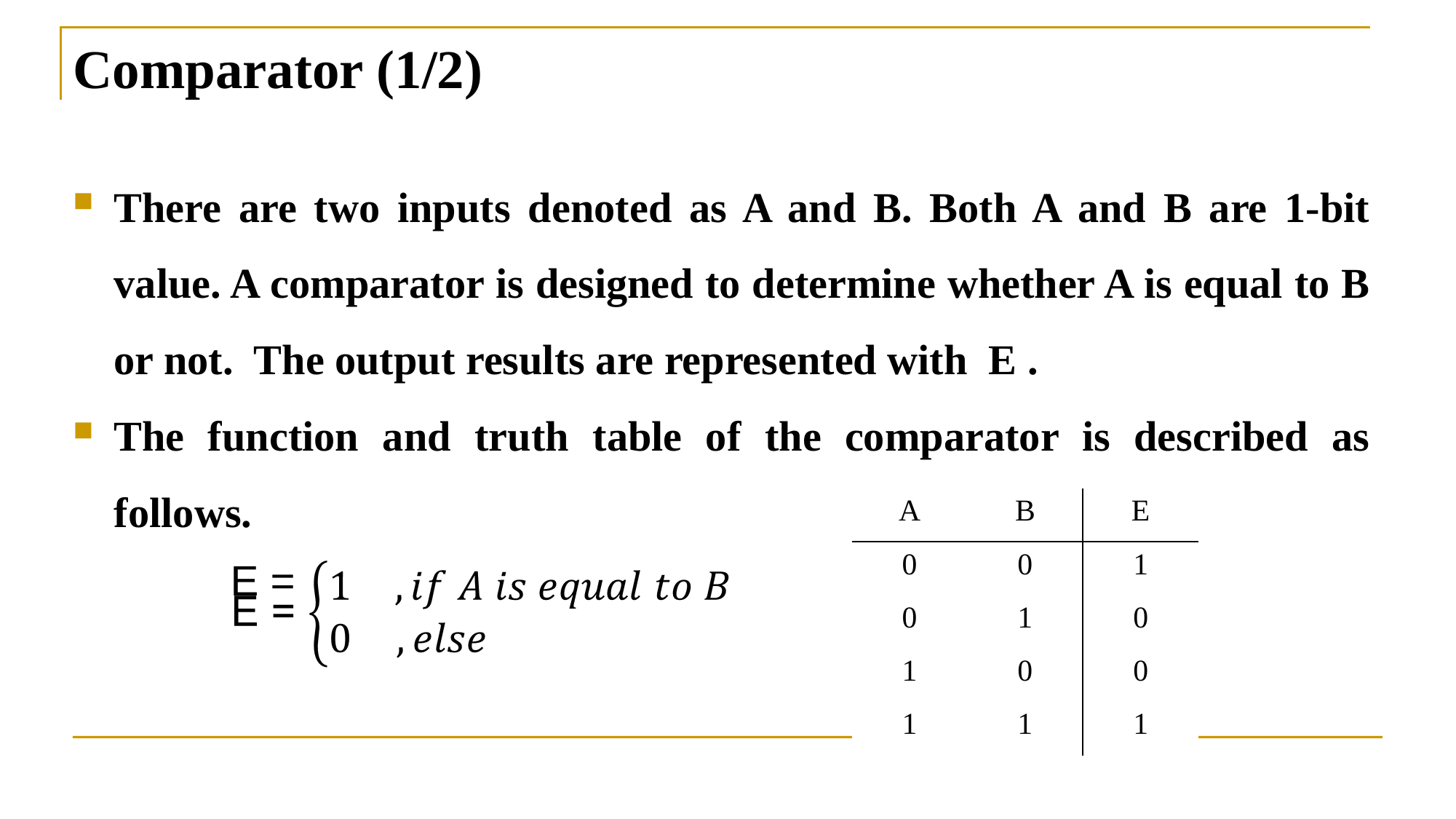

Comparator (1/2)
There are two inputs denoted as A and B. Both A and B are 1-bit value. A comparator is designed to determine whether A is equal to B or not.  The output results are represented with  E .
The function and truth table of the comparator is described as follows.
| A | B | E |
| --- | --- | --- |
| 0 | 0 | 1 |
| 0 | 1 | 0 |
| 1 | 0 | 0 |
| 1 | 1 | 1 |
E =